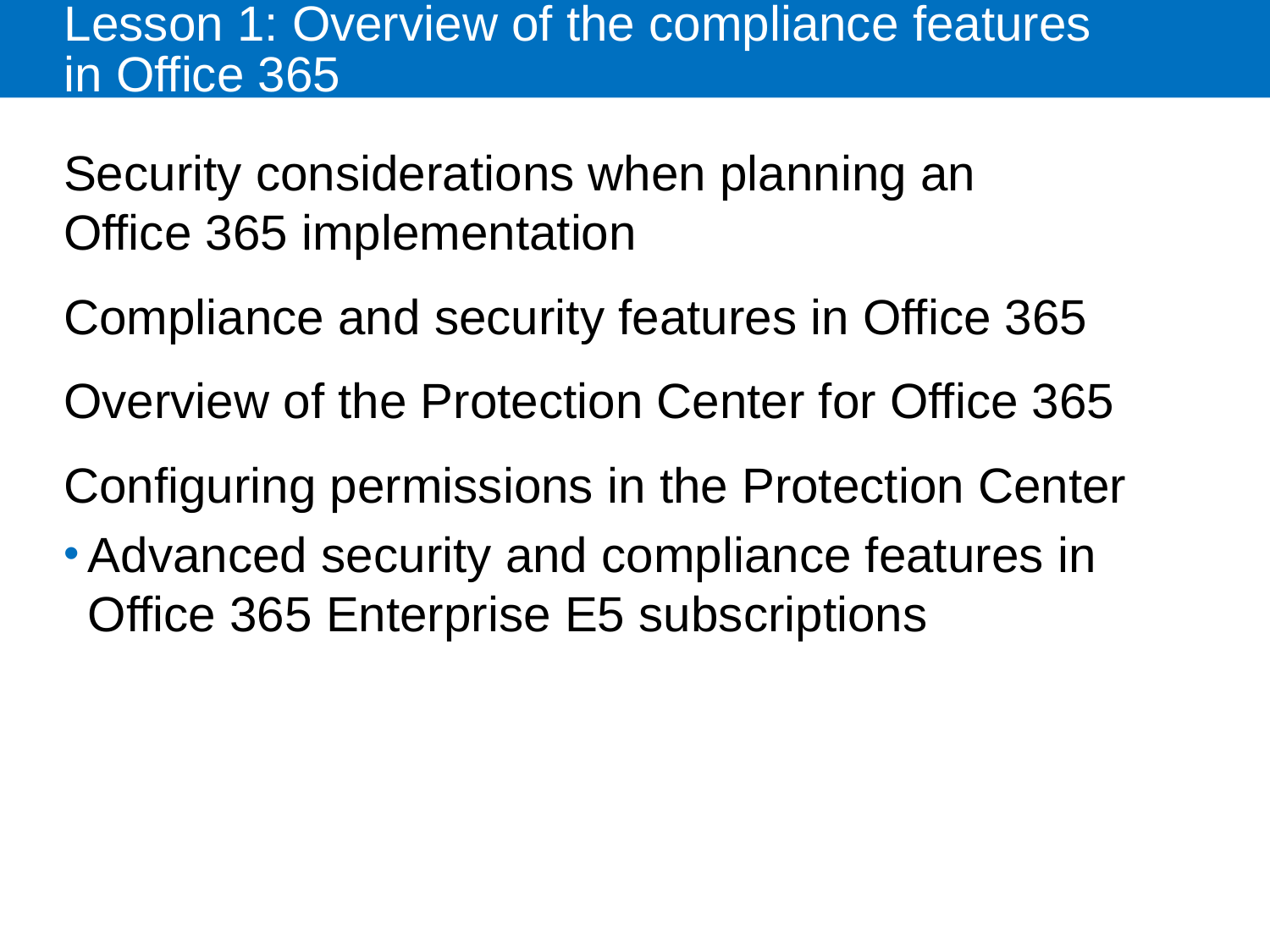

# Lesson 1: Overview of the compliance features in Office 365
Security considerations when planning an
Office 365 implementation
Compliance and security features in Office 365
Overview of the Protection Center for Office 365
Configuring permissions in the Protection Center
Advanced security and compliance features in Office 365 Enterprise E5 subscriptions